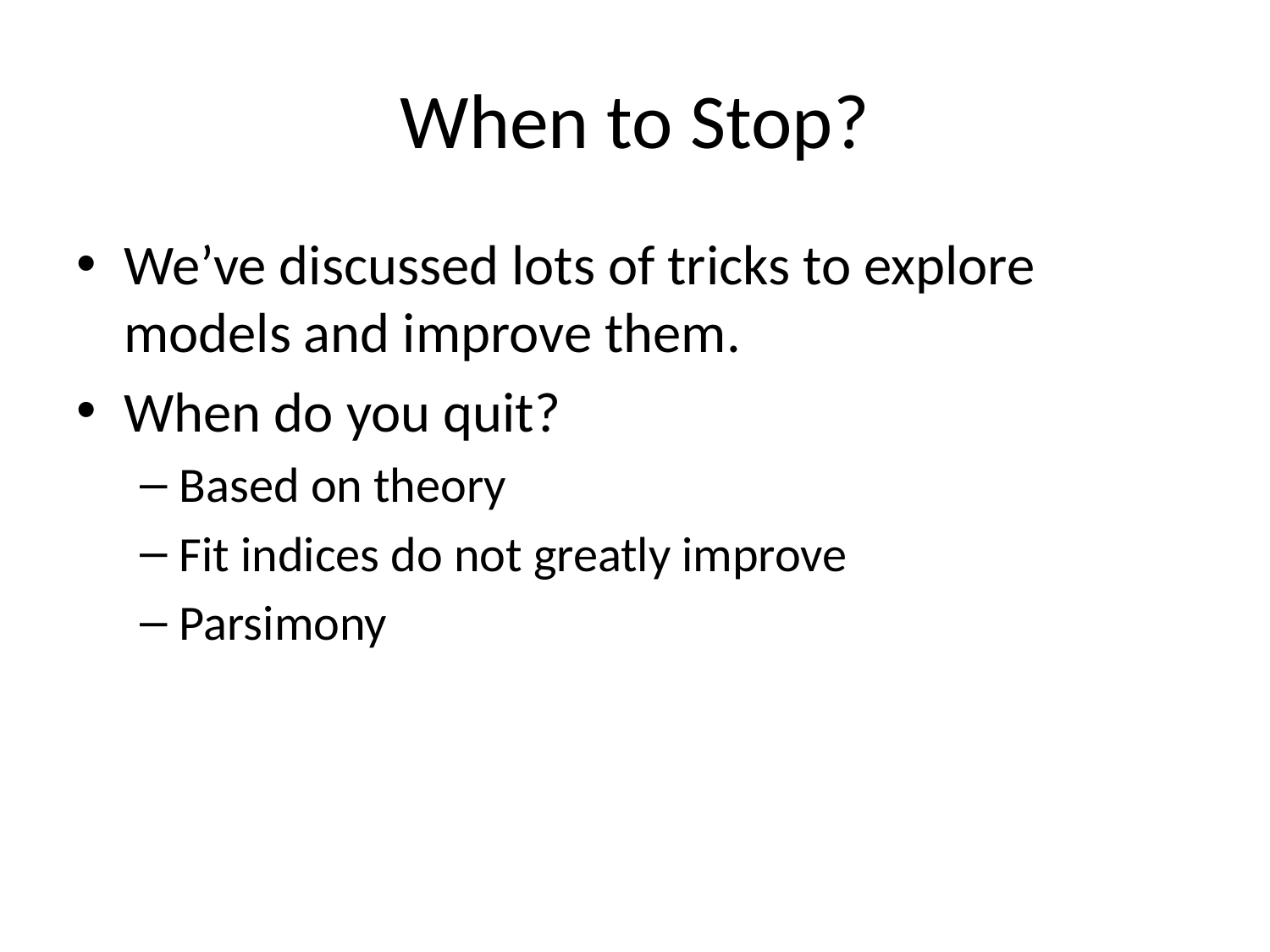

# When to Stop?
We’ve discussed lots of tricks to explore models and improve them.
When do you quit?
Based on theory
Fit indices do not greatly improve
Parsimony